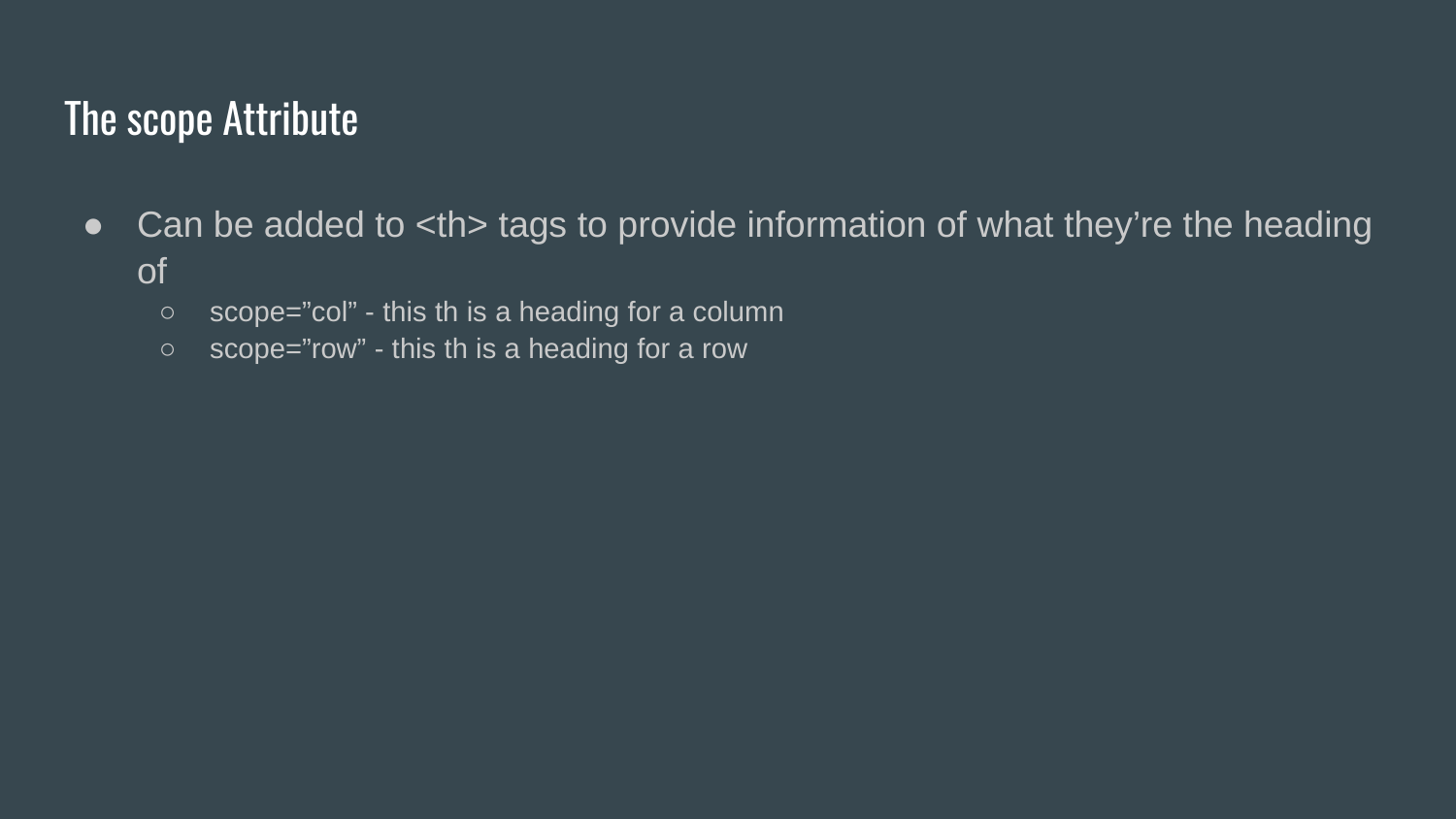

# The scope Attribute
Can be added to <th> tags to provide information of what they’re the heading of
scope=”col” - this th is a heading for a column
scope=”row” - this th is a heading for a row